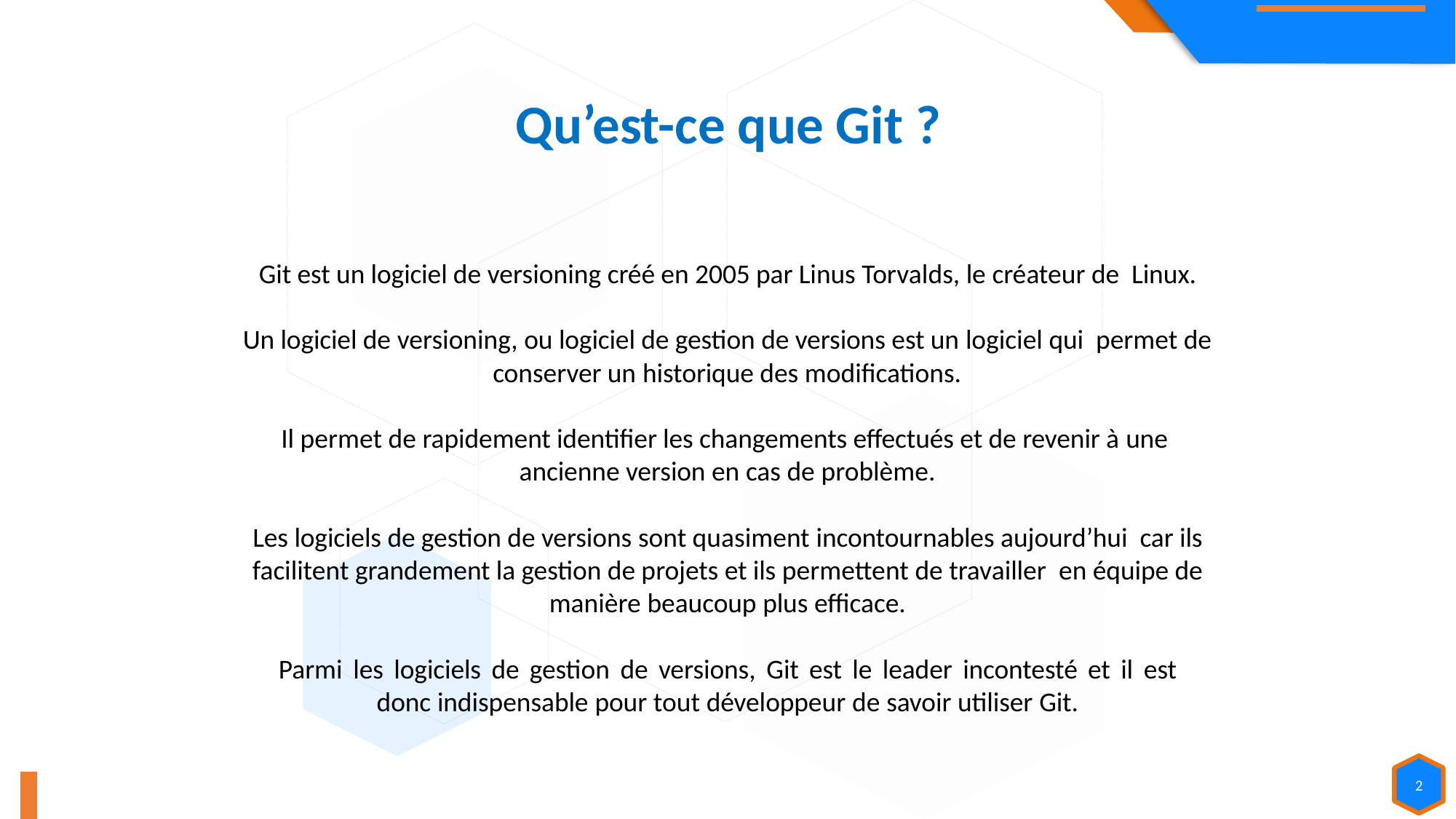

Qu’est-ce que Git ?
Git est un logiciel de versioning créé en 2005 par Linus Torvalds, le créateur de  Linux.

Un logiciel de versioning, ou logiciel de gestion de versions est un logiciel qui  permet de conserver un historique des modifications.

Il permet de rapidement identifier les changements effectués et de revenir à une  ancienne version en cas de problème.

Les logiciels de gestion de versions sont quasiment incontournables aujourd’hui  car ils facilitent grandement la gestion de projets et ils permettent de travailler  en équipe de manière beaucoup plus efficace.

Parmi les logiciels de gestion de versions, Git est le leader incontesté et il est
donc indispensable pour tout développeur de savoir utiliser Git.
2